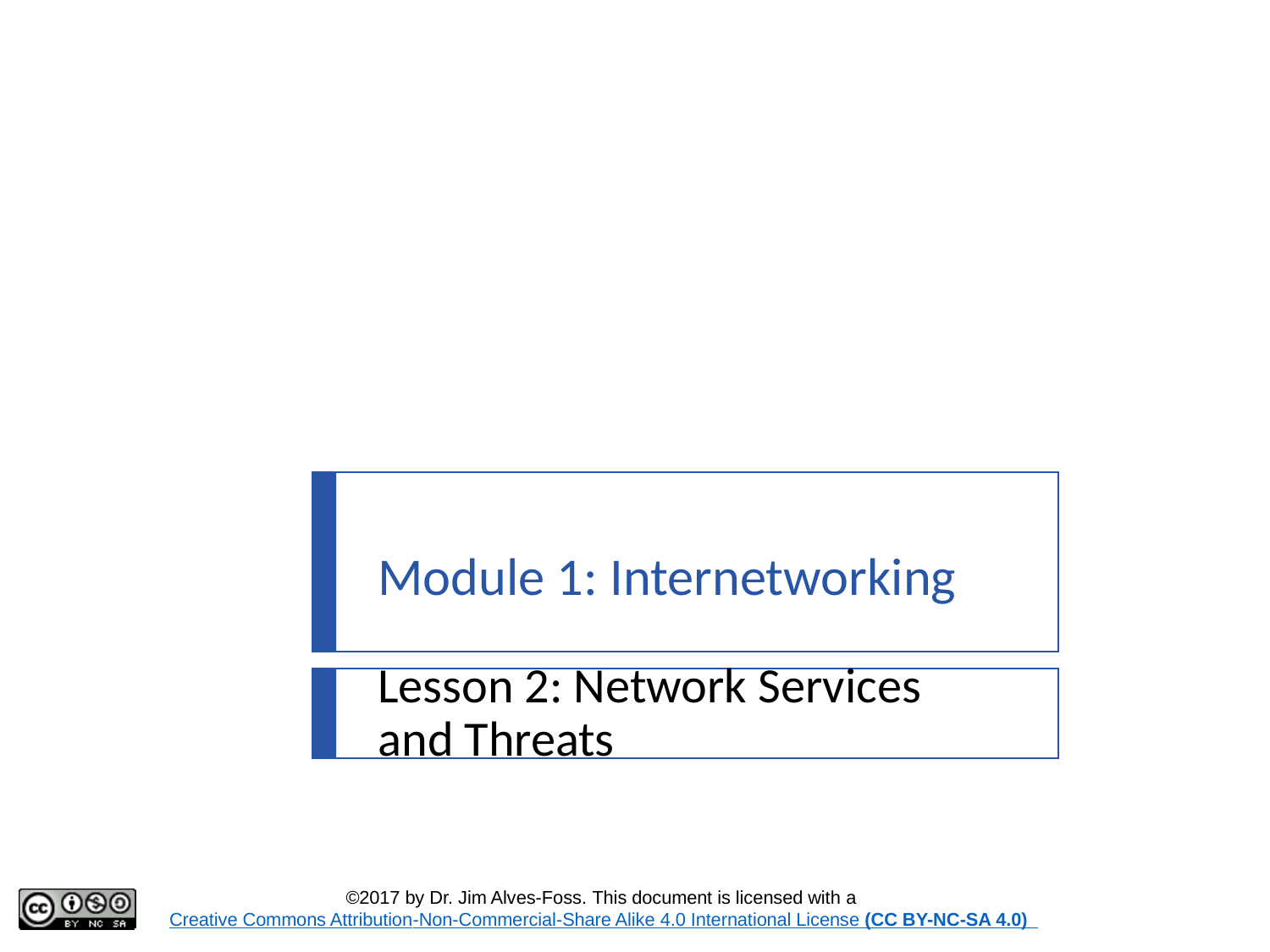

# Module 1: Internetworking
Lesson 2: Network Services and Threats